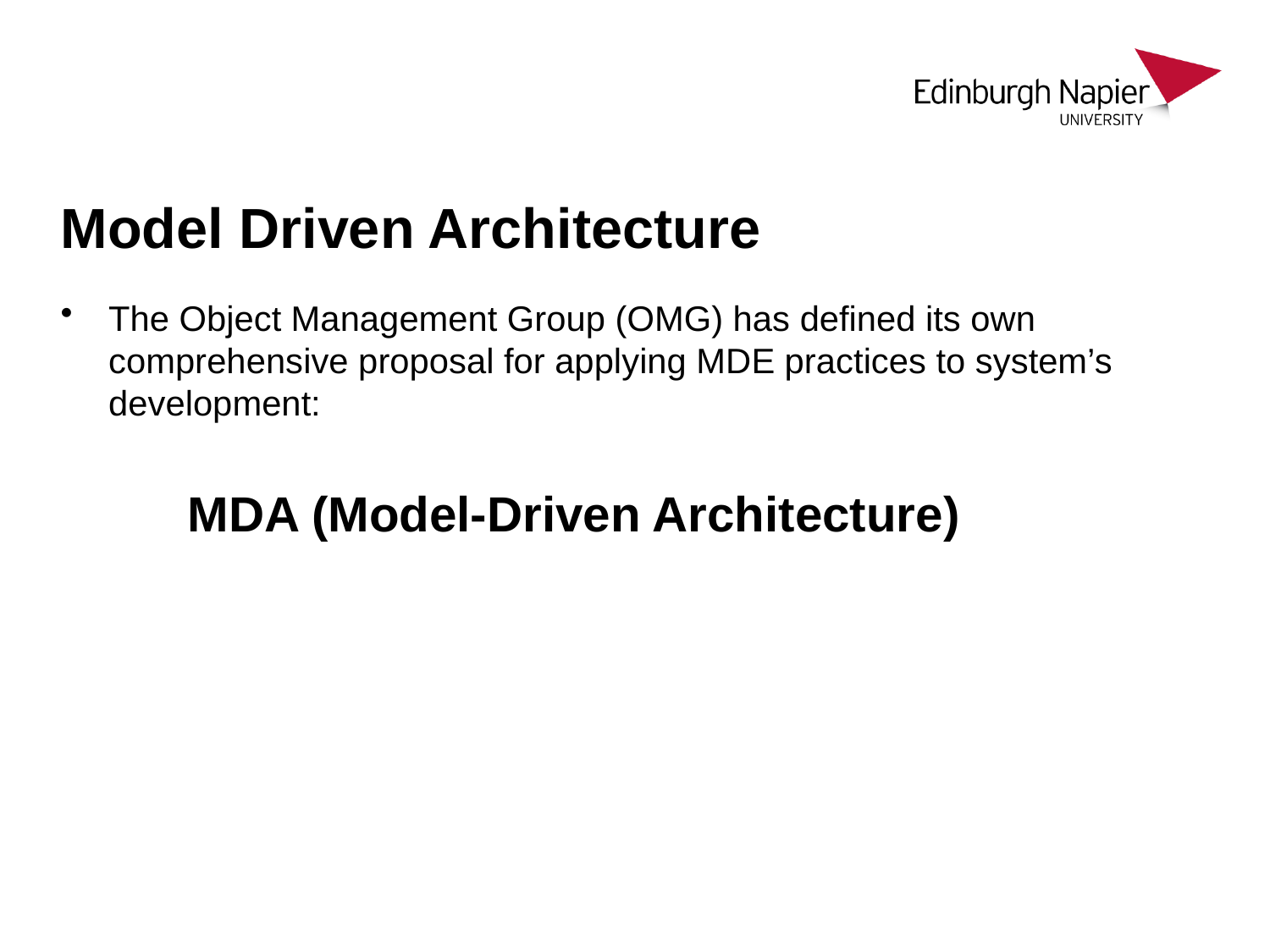

# Model Driven Architecture
The Object Management Group (OMG) has defined its own comprehensive proposal for applying MDE practices to system’s development:

	MDA (Model-Driven Architecture)